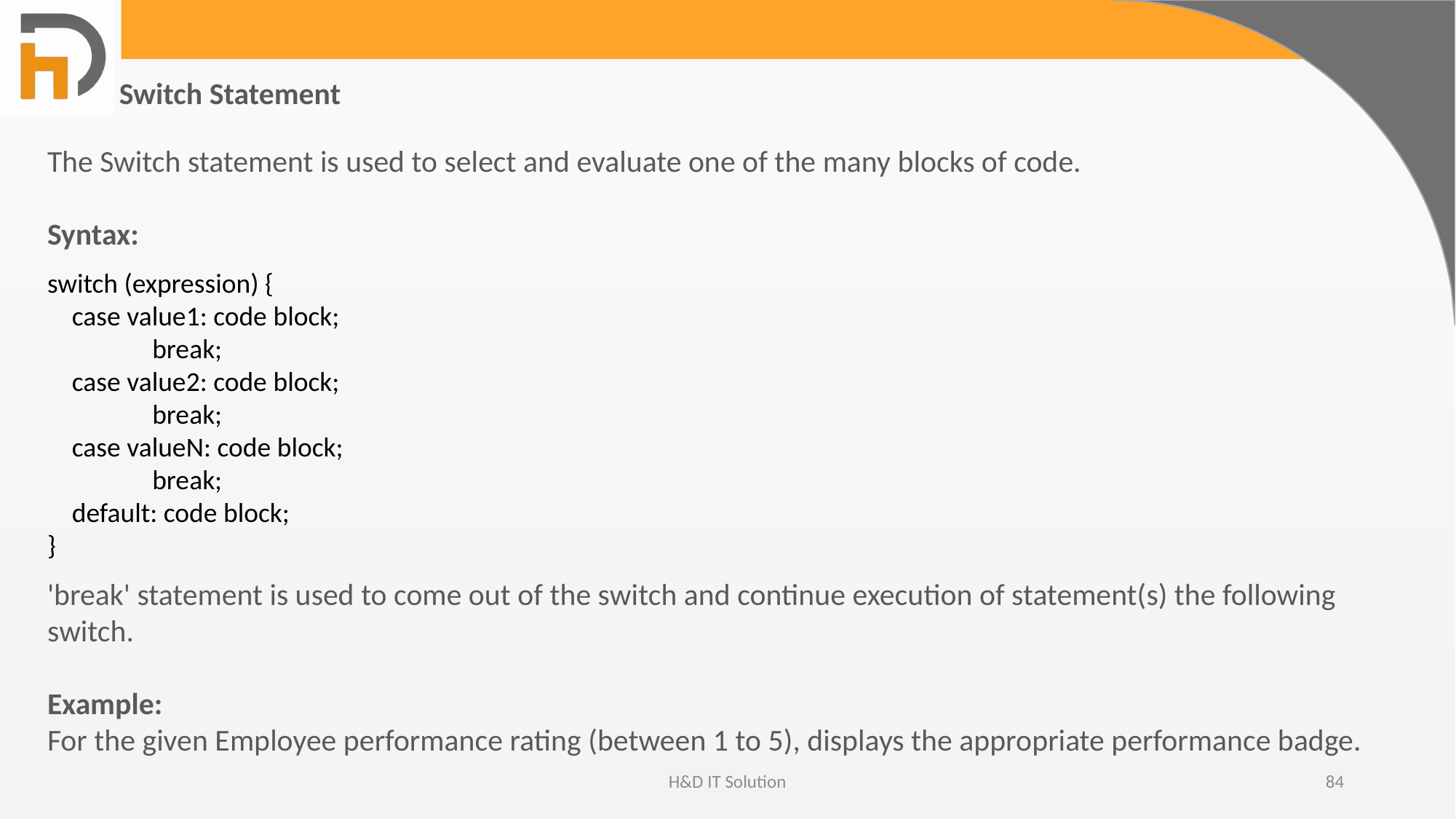

Switch Statement
The Switch statement is used to select and evaluate one of the many blocks of code.

Syntax:
switch (expression) {
    case value1: code block;
                 break;
    case value2: code block;
                 break;
    case valueN: code block;
                 break;
    default: code block;
}
'break' statement is used to come out of the switch and continue execution of statement(s) the following switch.

Example:
For the given Employee performance rating (between 1 to 5), displays the appropriate performance badge.
H&D IT Solution
84